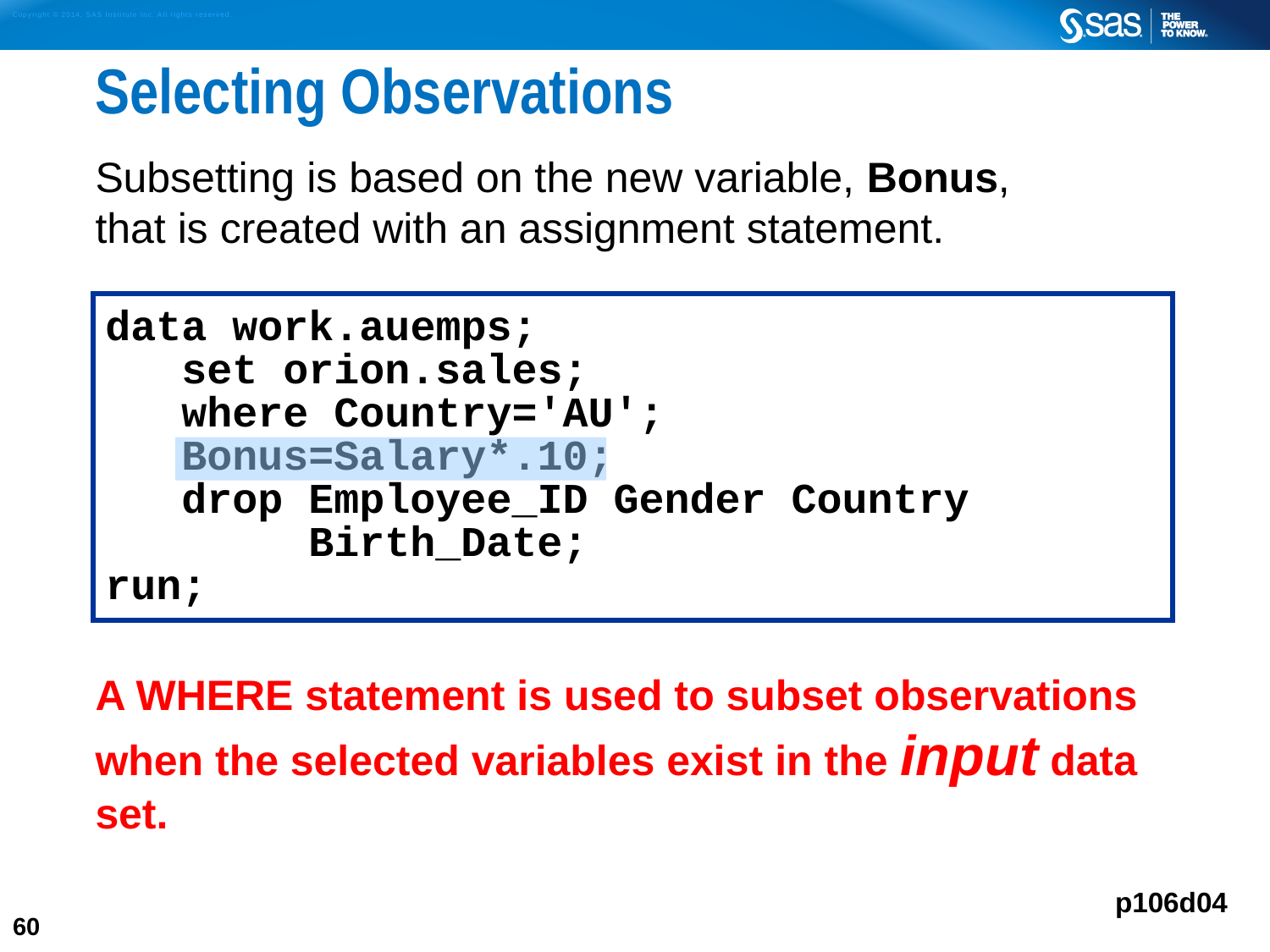

# Selecting Observations
Subsetting is based on the new variable, Bonus,
that is created with an assignment statement.

A WHERE statement is used to subset observations
when the selected variables exist in the input data set.
data work.auemps;
   set orion.sales;
   where Country='AU';
   Bonus=Salary*.10;
   drop Employee_ID Gender Country
        Birth_Date;
run;

p106d04